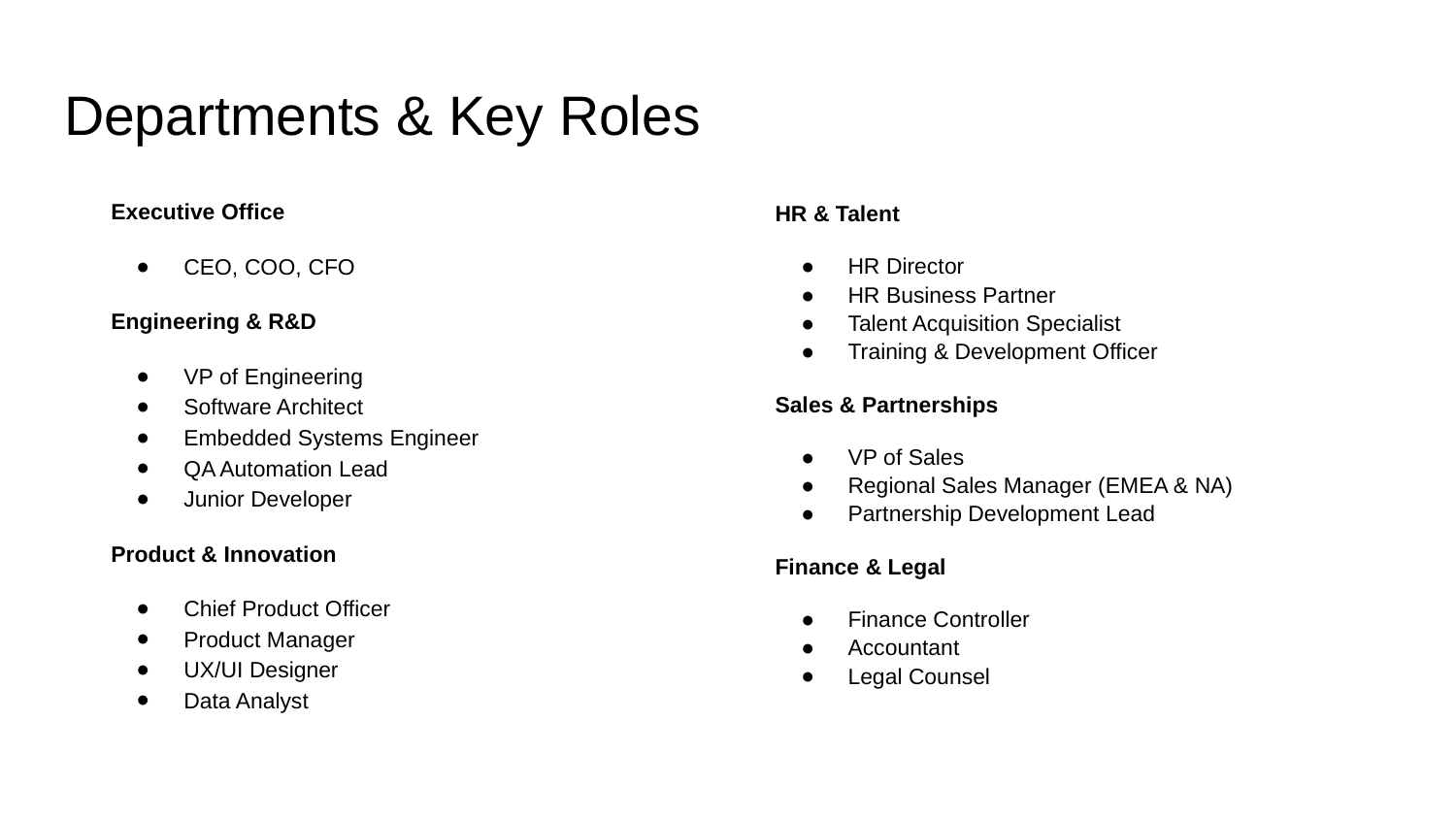

# Departments & Key Roles
Executive Office
CEO, COO, CFO
Engineering & R&D
VP of Engineering
Software Architect
Embedded Systems Engineer
QA Automation Lead
Junior Developer
Product & Innovation
Chief Product Officer
Product Manager
UX/UI Designer
Data Analyst

HR & Talent
HR Director
HR Business Partner
Talent Acquisition Specialist
Training & Development Officer
Sales & Partnerships
VP of Sales
Regional Sales Manager (EMEA & NA)
Partnership Development Lead
Finance & Legal
Finance Controller
Accountant
Legal Counsel